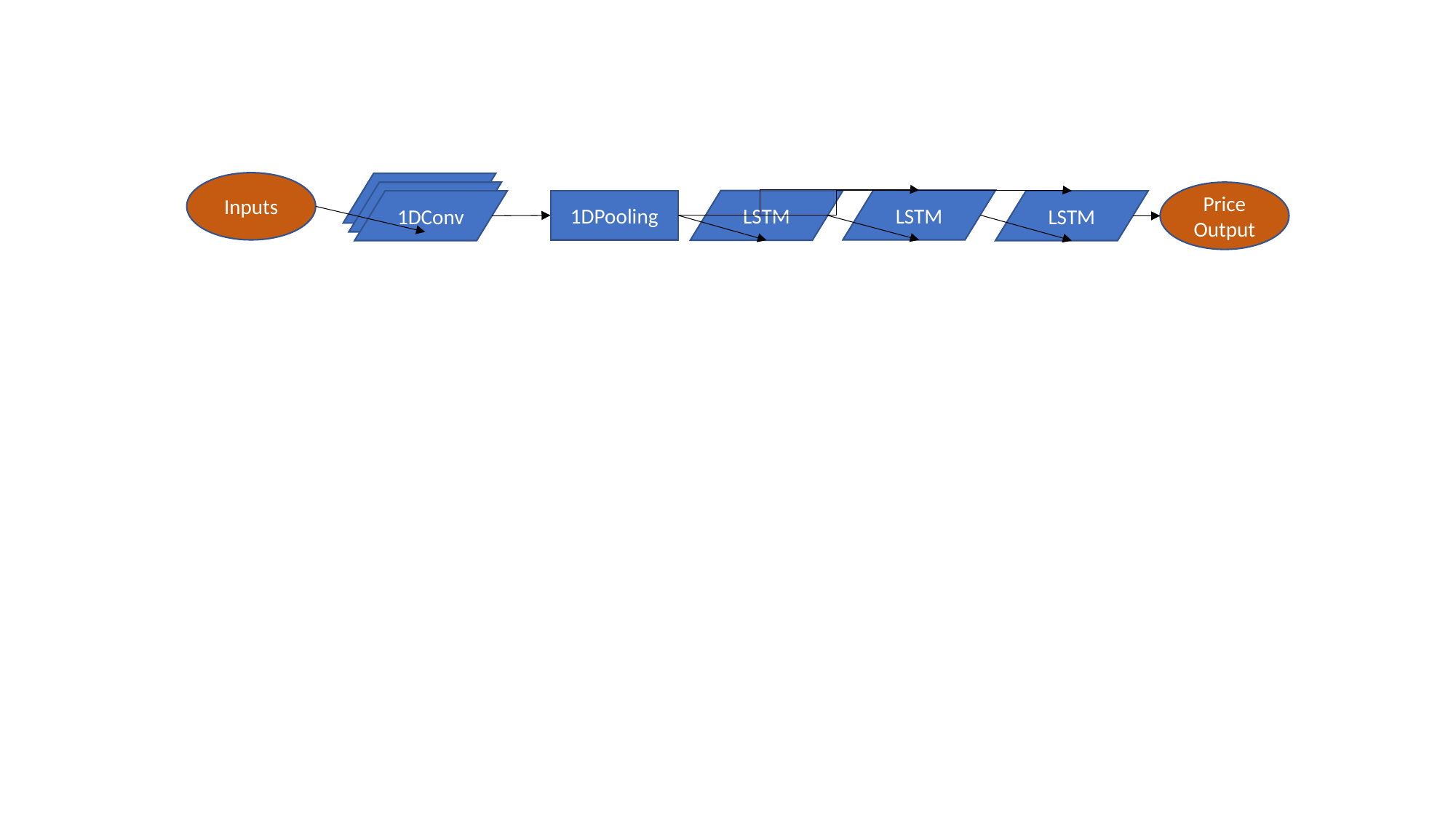

Inputs

Price Output
LSTM
LSTM
1DConv
1DPooling
LSTM